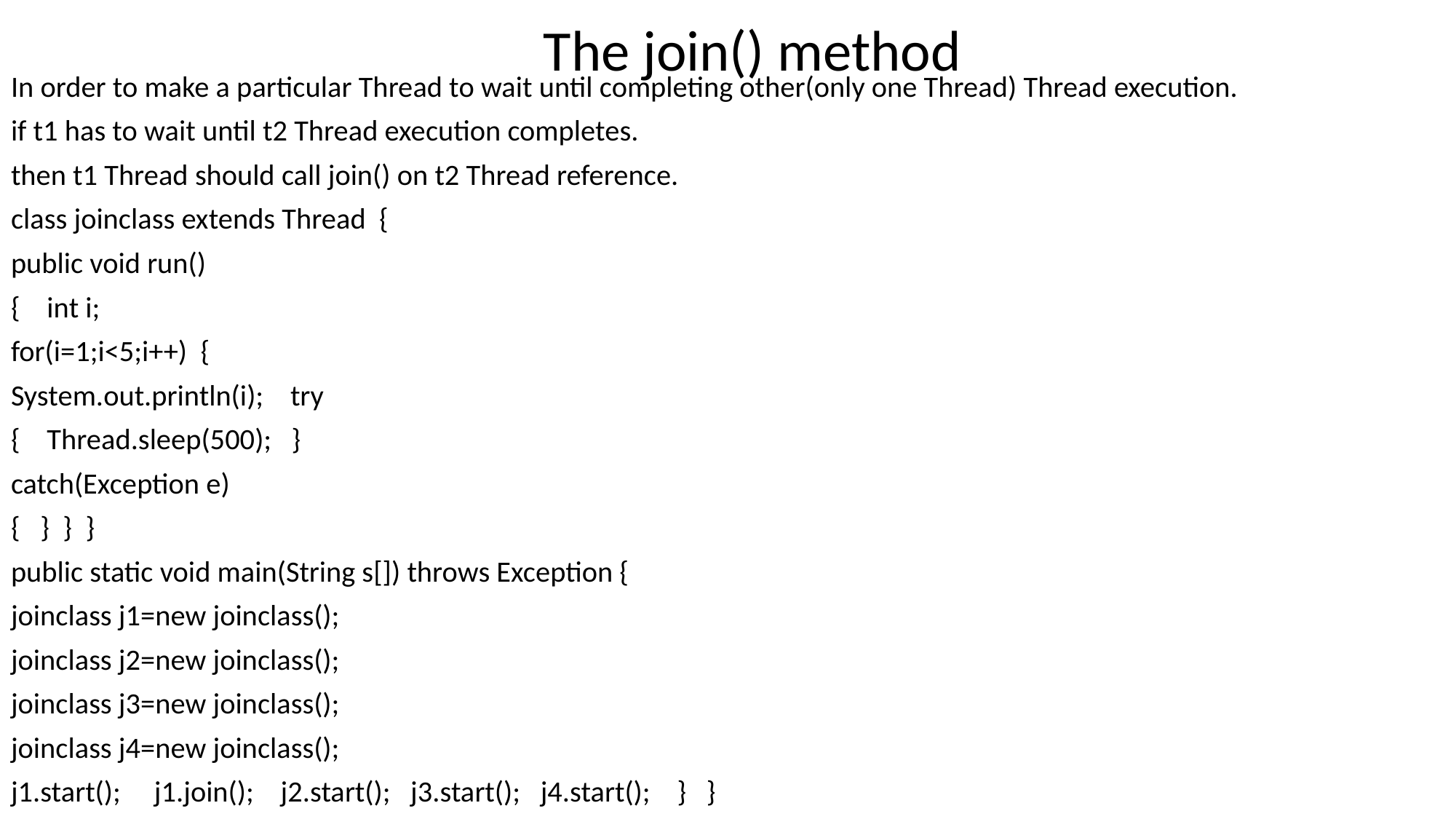

# The join() method
In order to make a particular Thread to wait until completing other(only one Thread) Thread execution.
if t1 has to wait until t2 Thread execution completes.
then t1 Thread should call join() on t2 Thread reference.
class joinclass extends Thread  {
public void run()
{    int i;
for(i=1;i<5;i++)  {
System.out.println(i);    try
{    Thread.sleep(500);   }
catch(Exception e)
{   }  }  }
public static void main(String s[]) throws Exception {
joinclass j1=new joinclass();
joinclass j2=new joinclass();
joinclass j3=new joinclass();
joinclass j4=new joinclass();
j1.start();     j1.join();    j2.start();   j3.start();   j4.start();    }   }